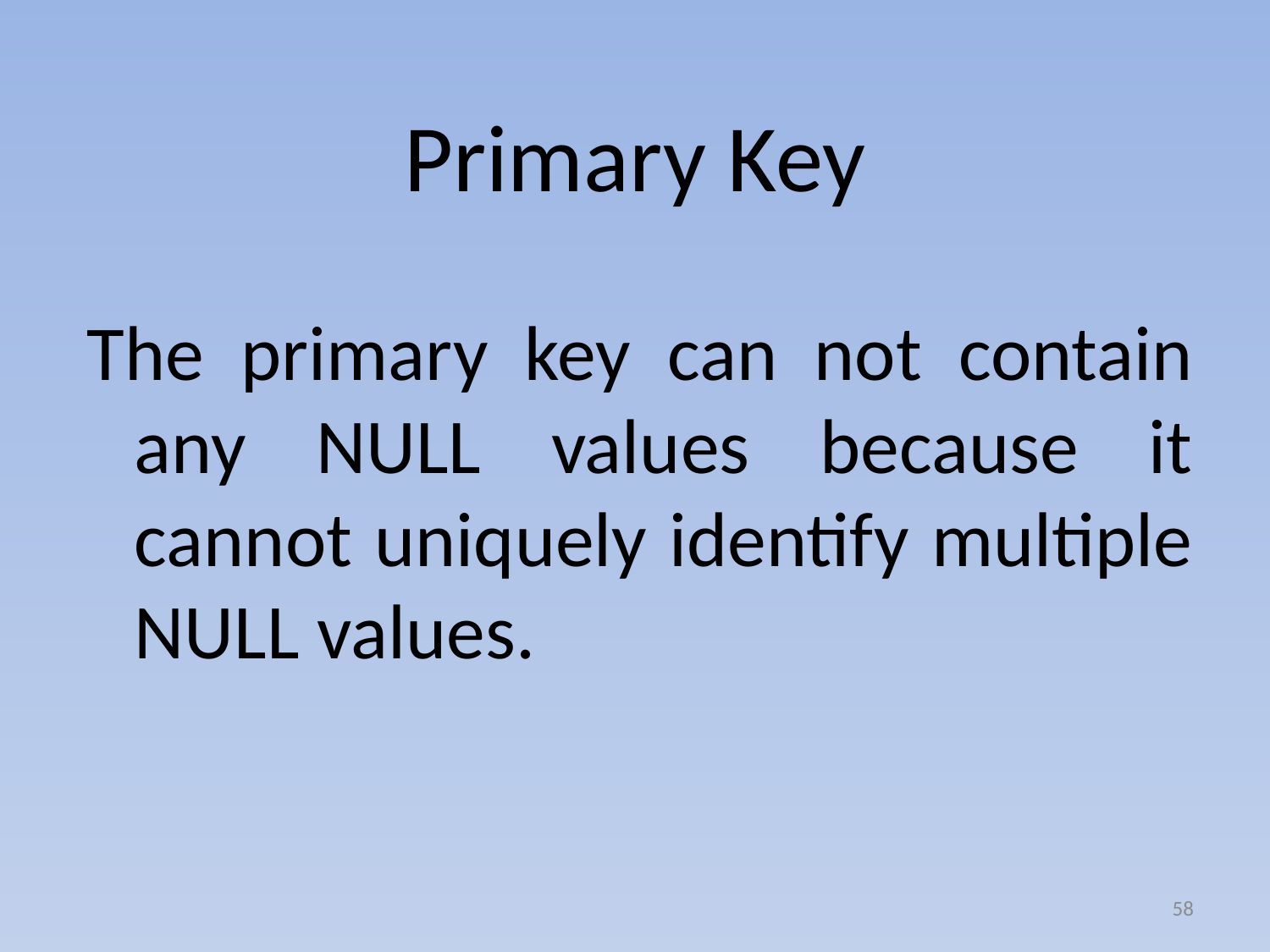

# Primary Key
The primary key can not contain any NULL values because it cannot uniquely identify multiple NULL values.
58